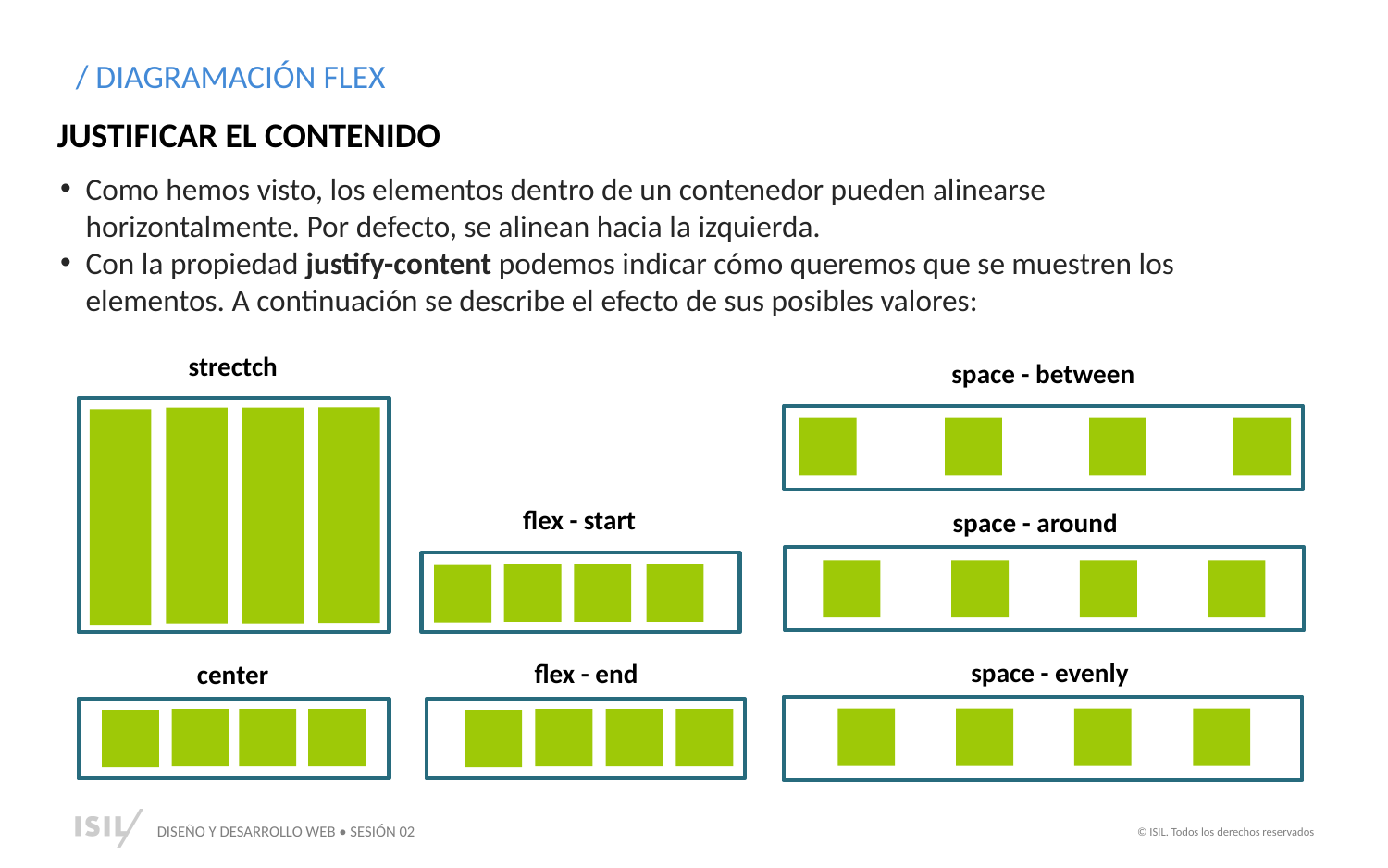

/ DIAGRAMACIÓN FLEX
JUSTIFICAR EL CONTENIDO
Como hemos visto, los elementos dentro de un contenedor pueden alinearse horizontalmente. Por defecto, se alinean hacia la izquierda.
Con la propiedad justify-content podemos indicar cómo queremos que se muestren los elementos. A continuación se describe el efecto de sus posibles valores:
strectch
space - between

flex - start
space - around

space - evenly
flex - end
center